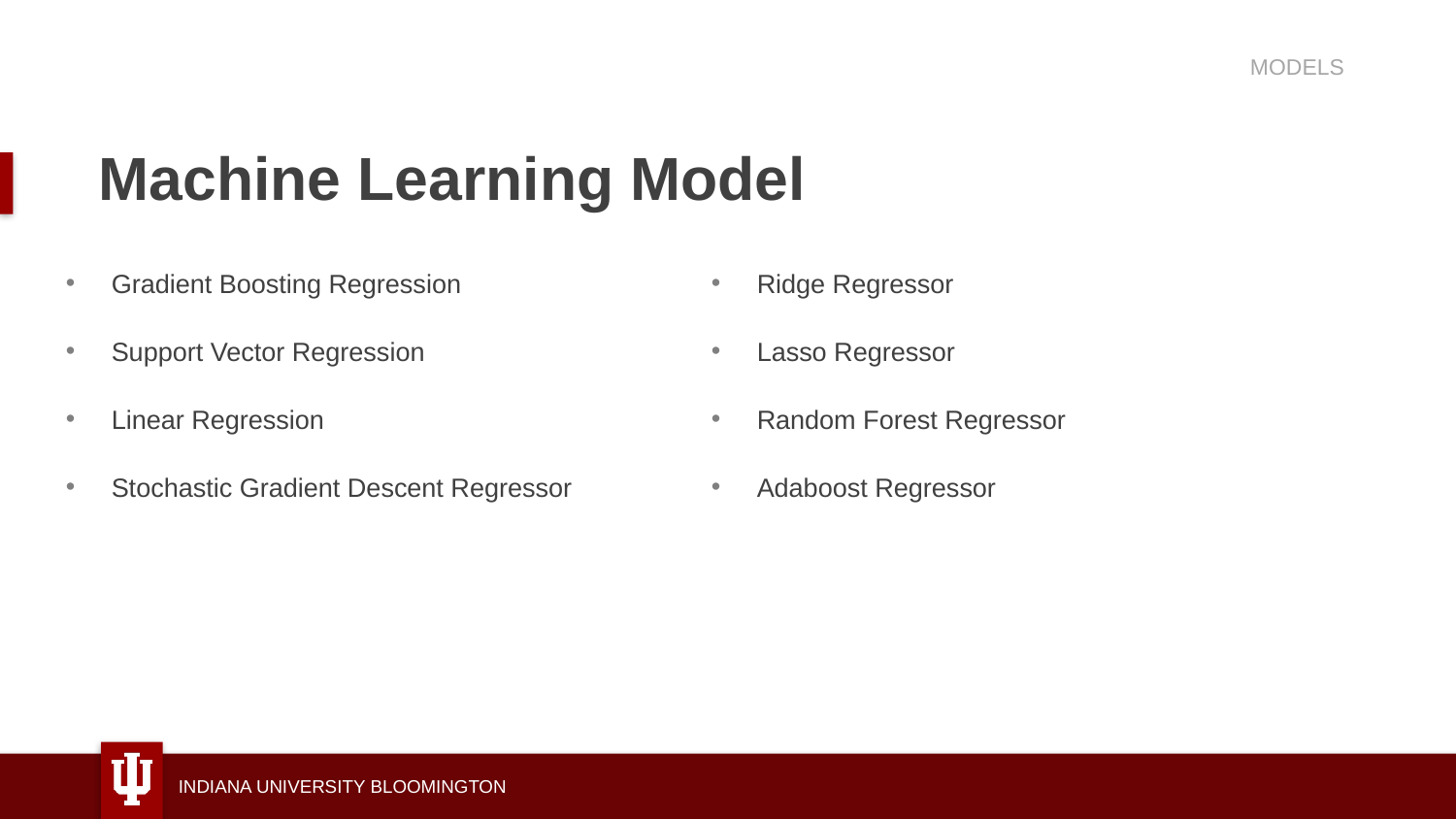

MODELS
# Machine Learning Model
Gradient Boosting Regression
Support Vector Regression
Linear Regression
Stochastic Gradient Descent Regressor

Ridge Regressor
Lasso Regressor
Random Forest Regressor
Adaboost Regressor